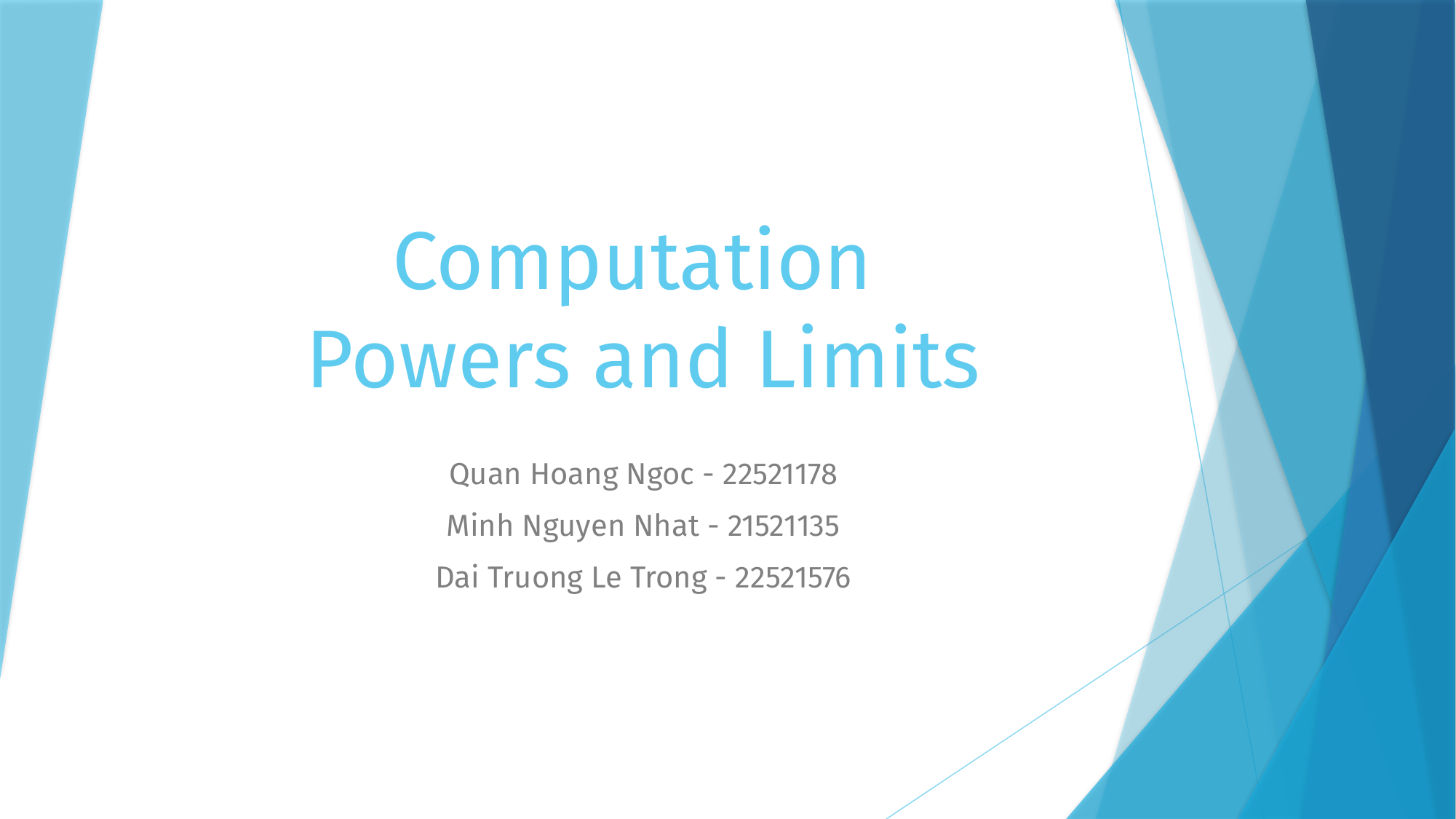

# Computation Powers and Limits
Quan Hoang Ngoc - 22521178
Minh Nguyen Nhat - 21521135
Dai Truong Le Trong - 22521576